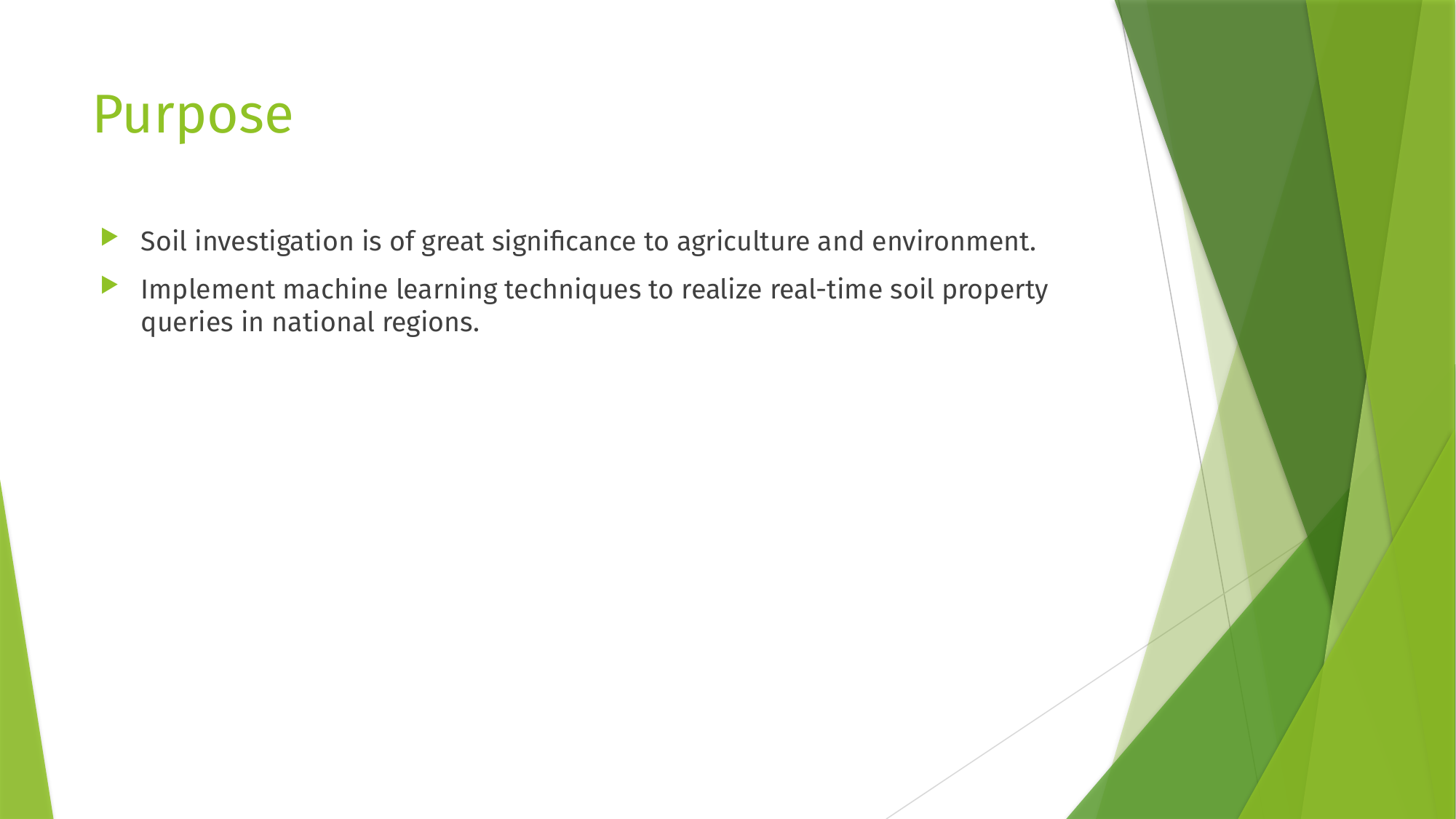

# Purpose
Soil investigation is of great significance to agriculture and environment.
Implement machine learning techniques to realize real-time soil property queries in national regions.